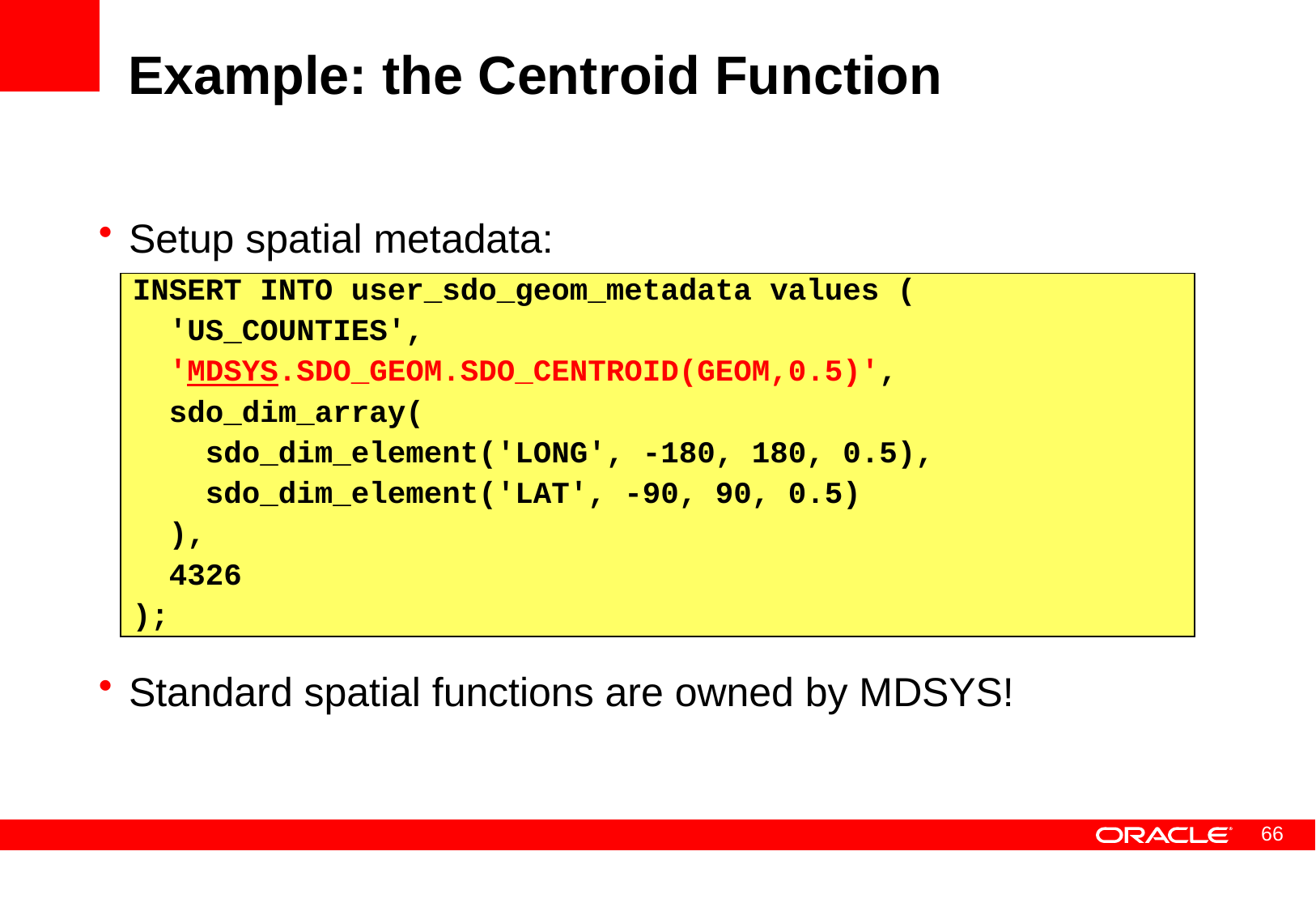

# Example: the Centroid Function
Setup spatial metadata:

Standard spatial functions are owned by MDSYS!
INSERT INTO user_sdo_geom_metadata values (
  'US_COUNTIES',
  'MDSYS.SDO_GEOM.SDO_CENTROID(GEOM,0.5)',
  sdo_dim_array(
    sdo_dim_element('LONG', -180, 180, 0.5),
    sdo_dim_element('LAT', -90, 90, 0.5)
  ),
  4326
);